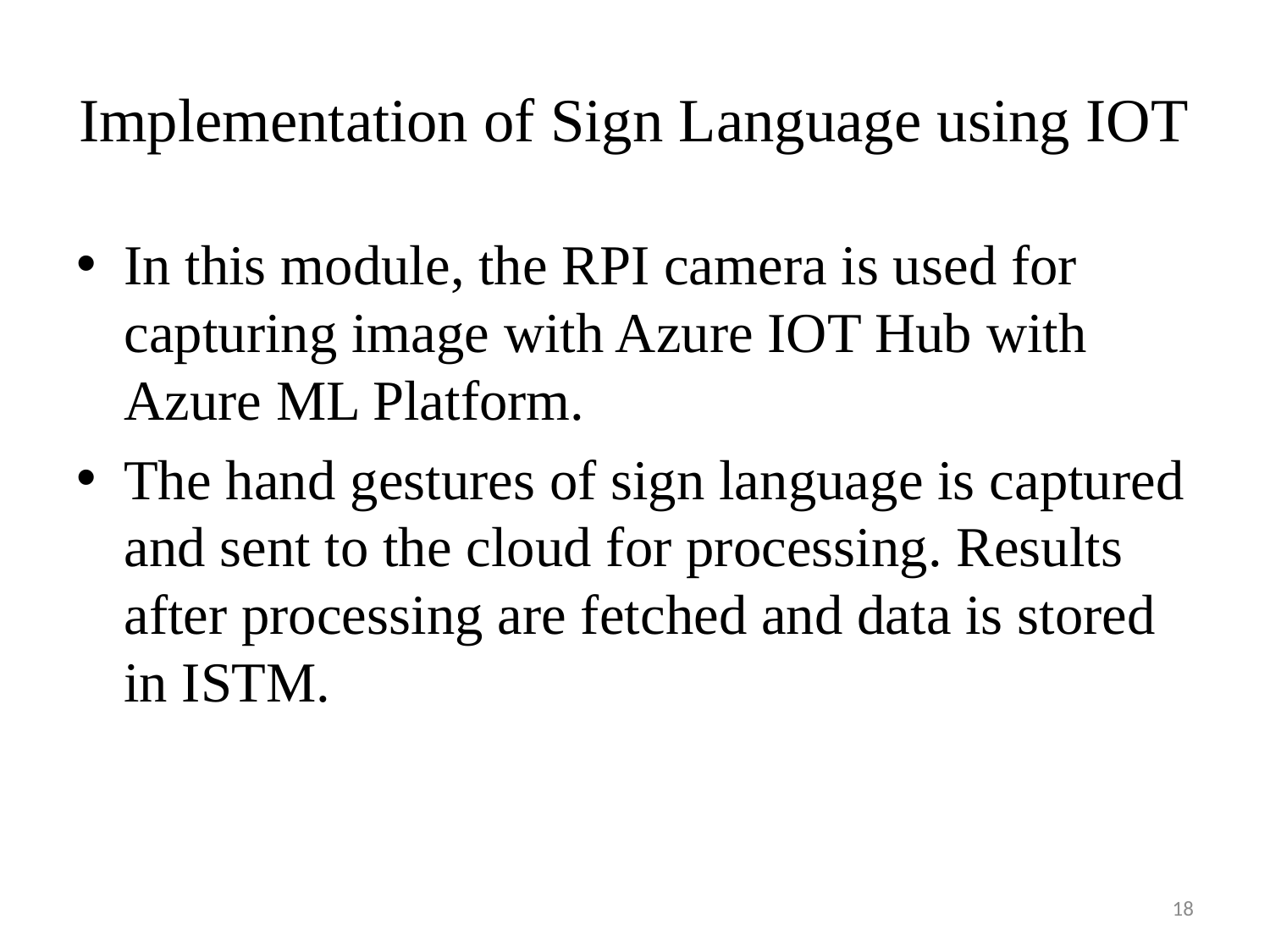

# Implementation of Sign Language using IOT
In this module, the RPI camera is used for capturing image with Azure IOT Hub with Azure ML Platform.
The hand gestures of sign language is captured and sent to the cloud for processing. Results after processing are fetched and data is stored in ISTM.

18